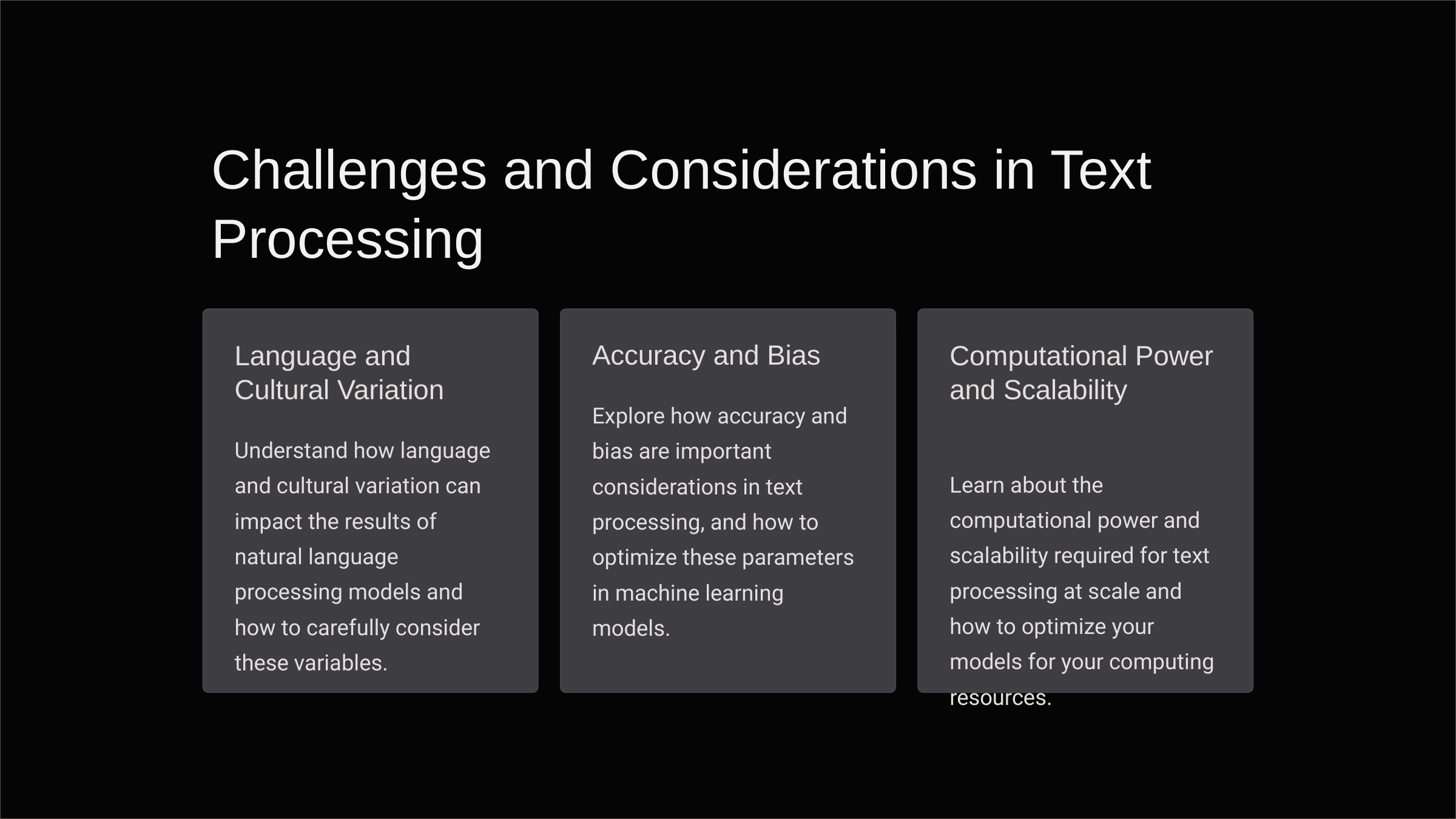

Challenges and Considerations in Text Processing

Language and Cultural Variation
Accuracy and Bias
Computational Power and Scalability
Explore how accuracy and bias are important considerations in text processing, and how to optimize these parameters in machine learning models.
Understand how language and cultural variation can impact the results of natural language processing models and how to carefully consider these variables.
Learn about the computational power and scalability required for text processing at scale and how to optimize your models for your computing resources.